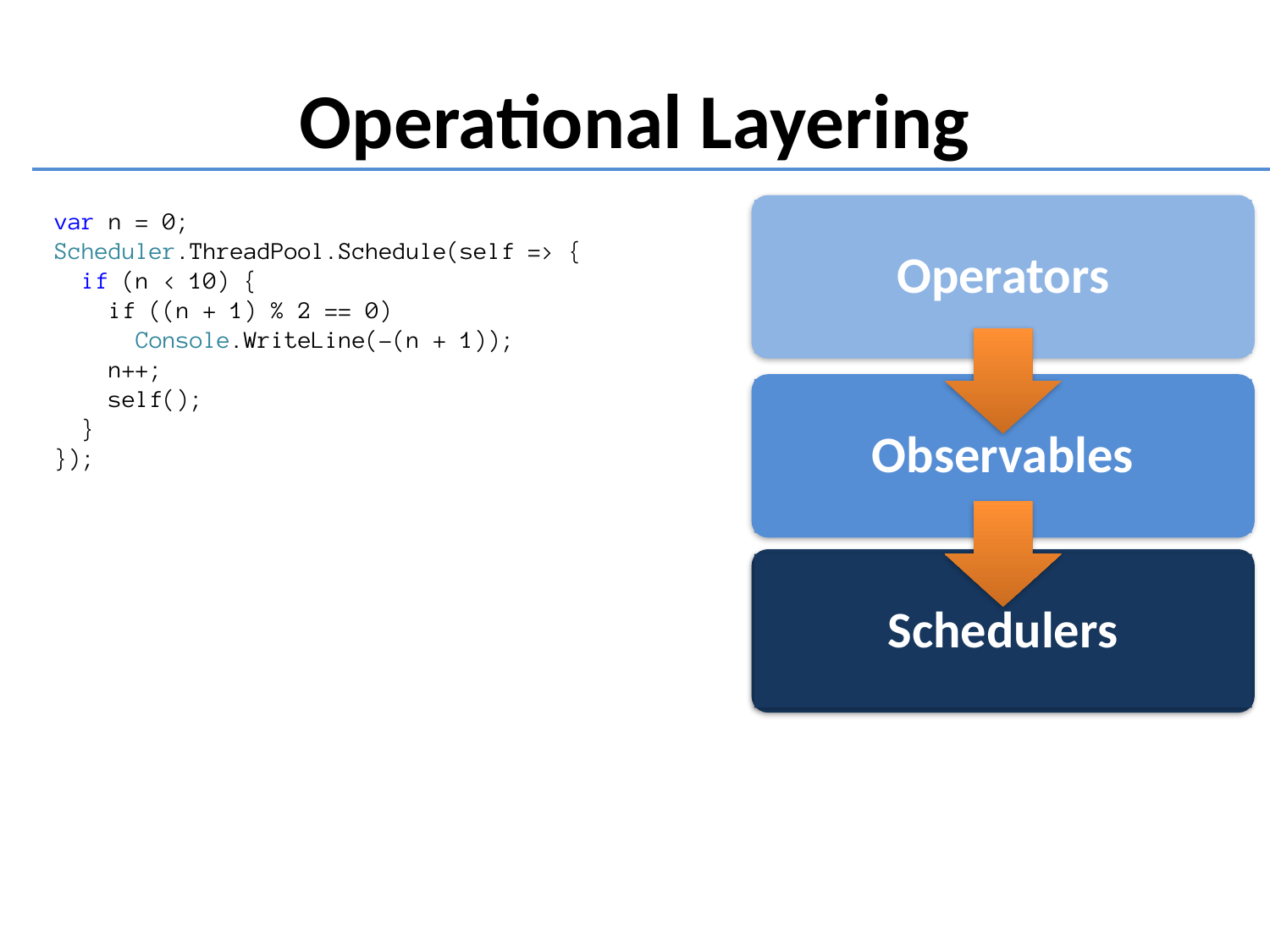

# Operational Layering

Operators
var n = 0;
Scheduler.ThreadPool.Schedule(self => {
  if (n < 10) {
    if ((n + 1) % 2 == 0)
      Console.WriteLine(-(n + 1));
    n++;
    self();
  }
});

Observables

Schedulers